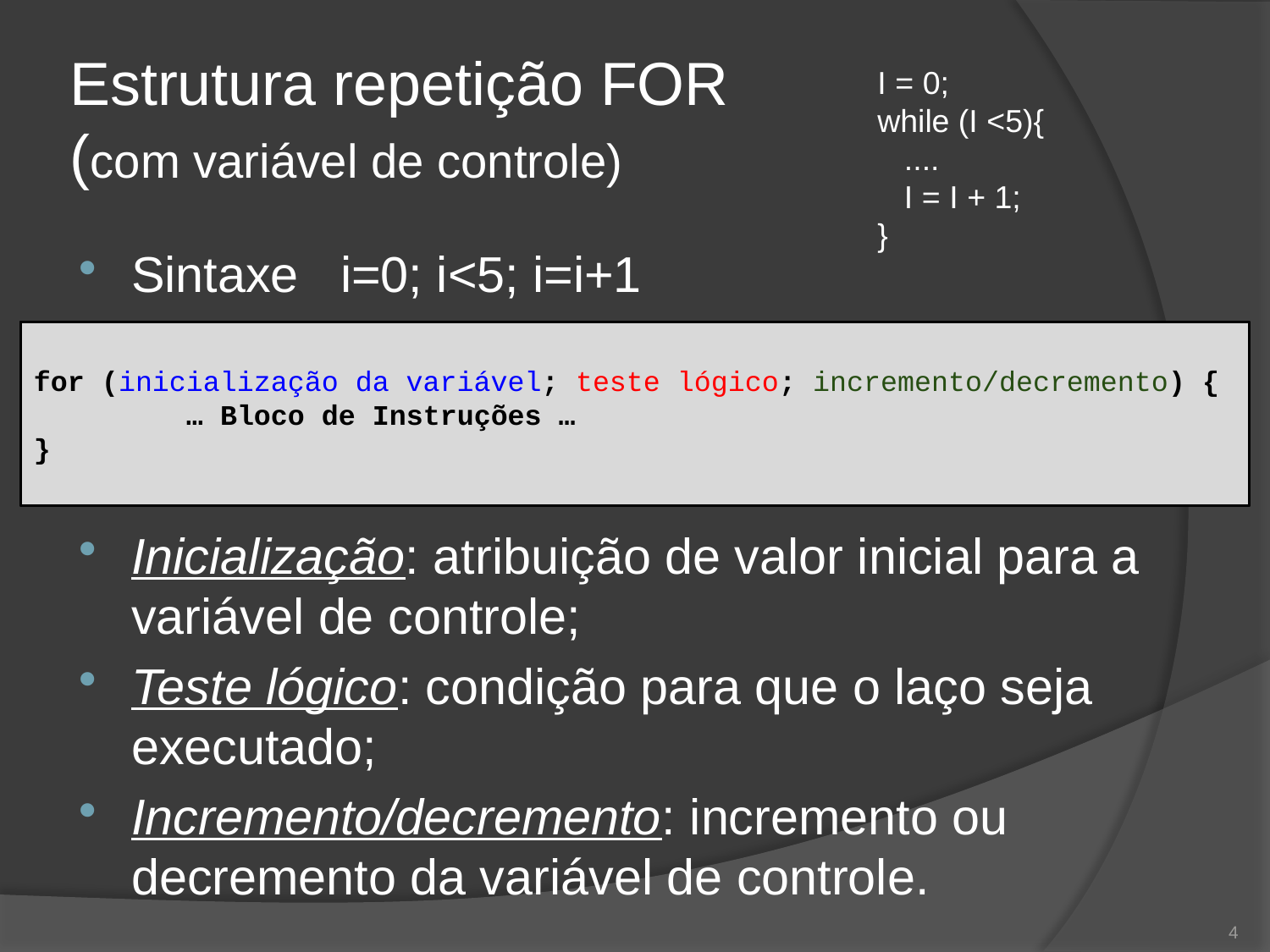

# Estrutura repetição FOR (com variável de controle)
I = 0;
while (I <5){
   ....
   I = I + 1;
}
Sintaxe   i=0; i<5; i=i+1

Inicialização: atribuição de valor inicial para a variável de controle;
Teste lógico: condição para que o laço seja executado;
Incremento/decremento: incremento ou decremento da variável de controle.

for (inicialização da variável; teste lógico; incremento/decremento) {
         … Bloco de Instruções …
}
4